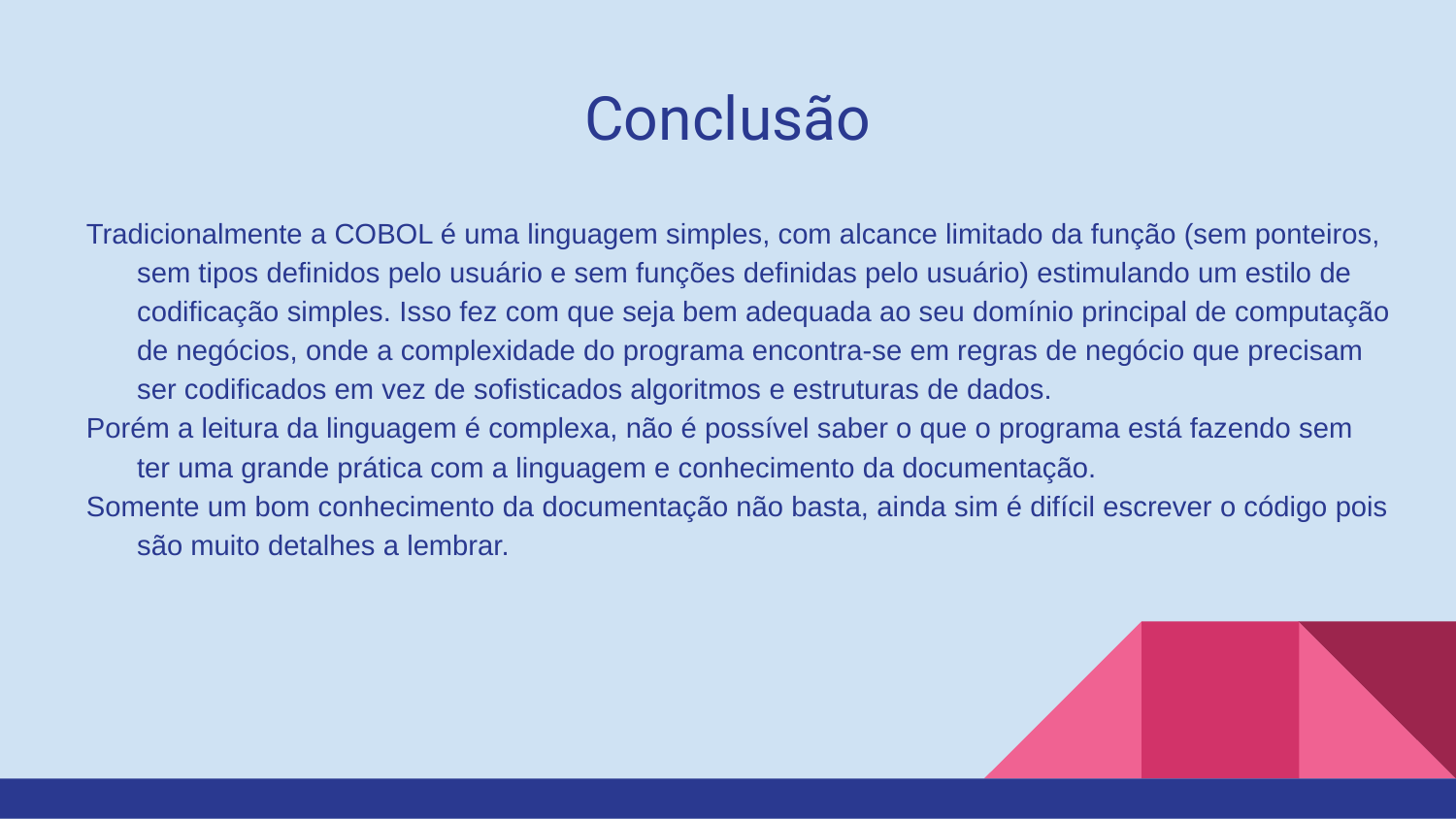

# Conclusão
Tradicionalmente a COBOL é uma linguagem simples, com alcance limitado da função (sem ponteiros, sem tipos definidos pelo usuário e sem funções definidas pelo usuário) estimulando um estilo de codificação simples. Isso fez com que seja bem adequada ao seu domínio principal de computação de negócios, onde a complexidade do programa encontra-se em regras de negócio que precisam ser codificados em vez de sofisticados algoritmos e estruturas de dados.
Porém a leitura da linguagem é complexa, não é possível saber o que o programa está fazendo sem ter uma grande prática com a linguagem e conhecimento da documentação.
Somente um bom conhecimento da documentação não basta, ainda sim é difícil escrever o código pois são muito detalhes a lembrar.